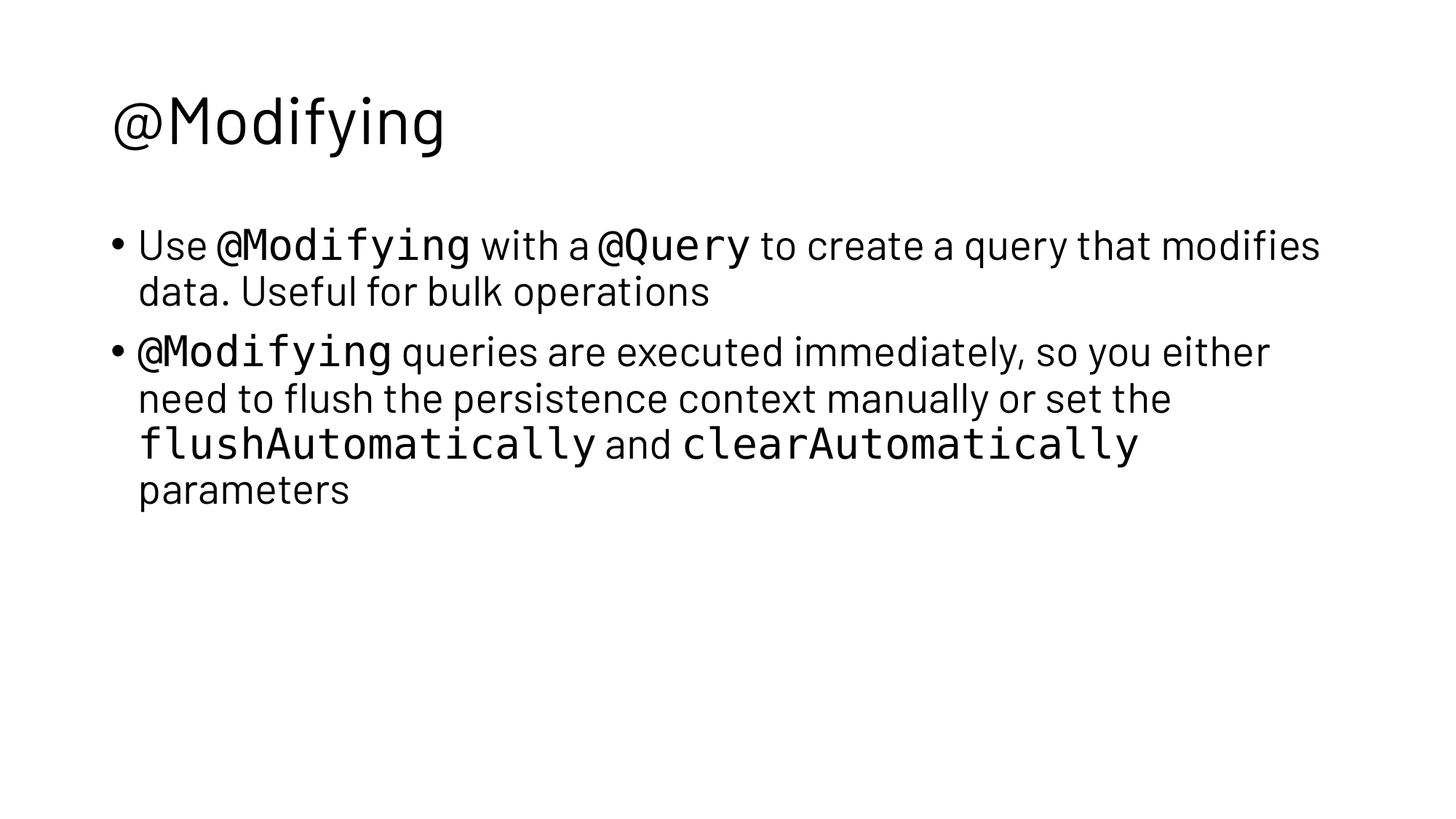

# @Modifying
Use @Modifying with a @Query to create a query that modifies data. Useful for bulk operations
@Modifying queries are executed immediately, so you either need to flush the persistence context manually or set the flushAutomatically and clearAutomatically parameters